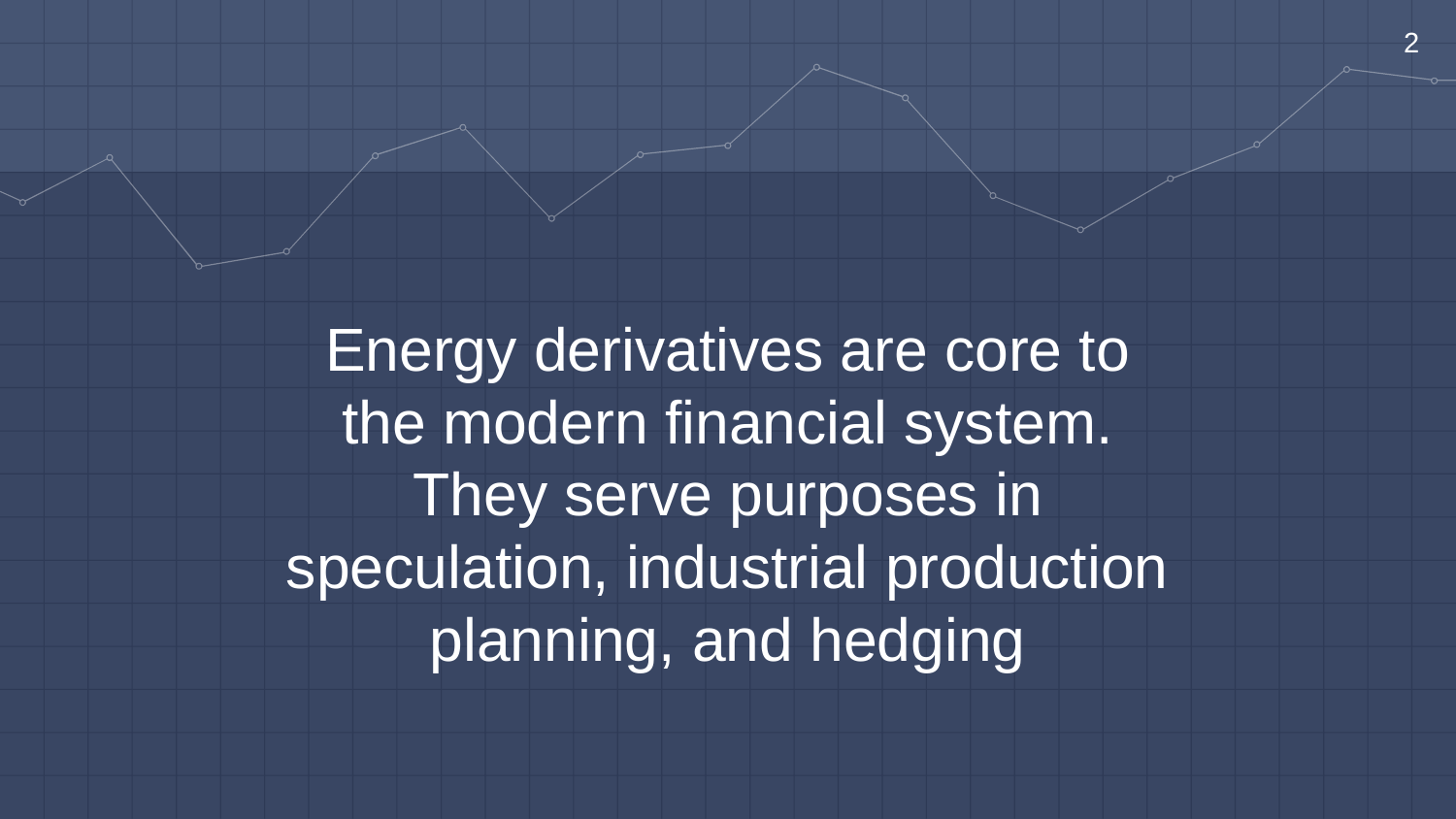

2
Energy derivatives are core to the modern financial system. They serve purposes in speculation, industrial production planning, and hedging